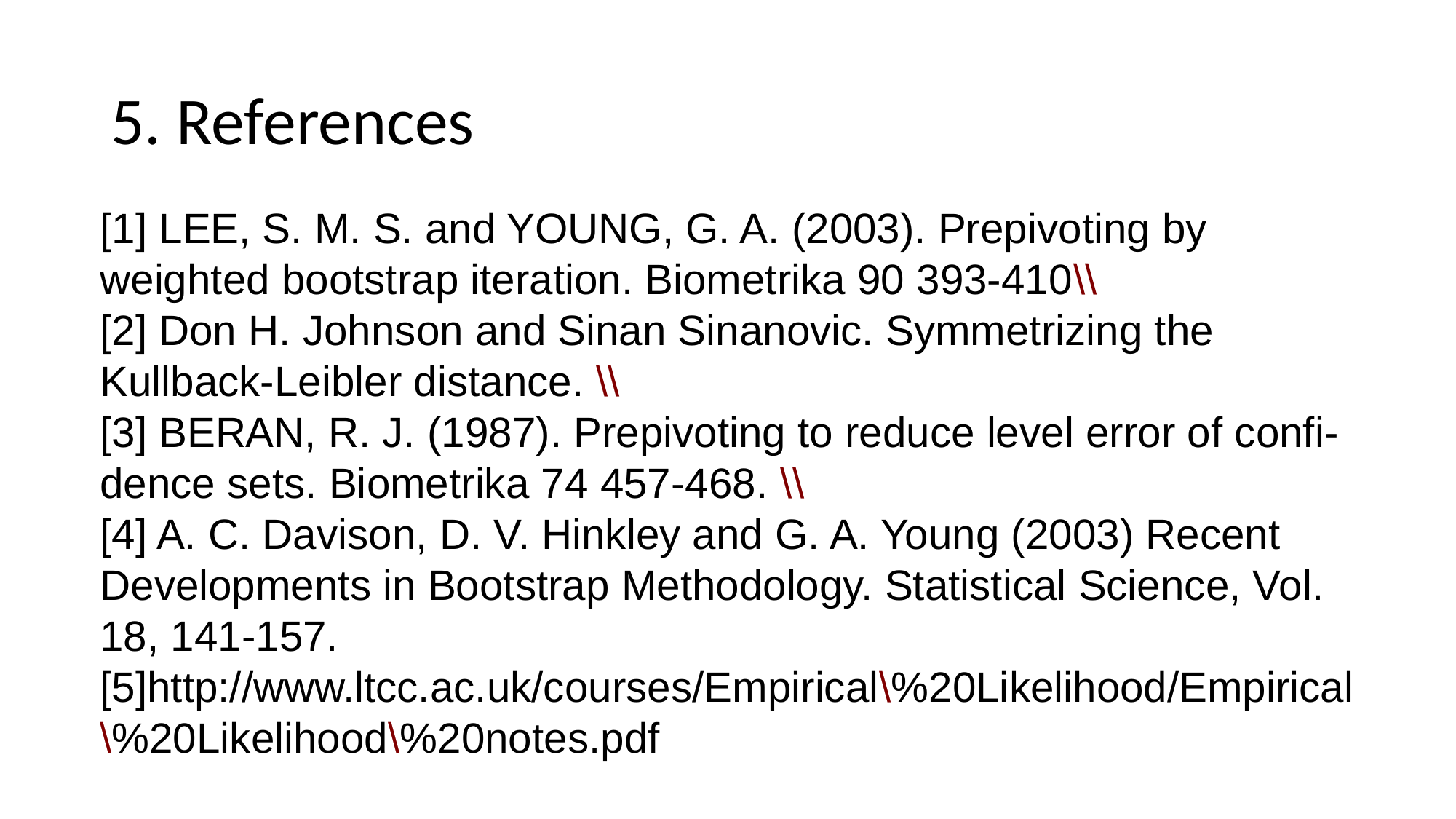

# 5. References
[1] LEE, S. M. S. and YOUNG, G. A. (2003). Prepivoting by weighted bootstrap iteration. Biometrika 90 393-410\\
[2] Don H. Johnson and Sinan Sinanovic. Symmetrizing the Kullback-Leibler distance. \\
[3] BERAN, R. J. (1987). Prepivoting to reduce level error of confi- dence sets. Biometrika 74 457-468. \\
[4] A. C. Davison, D. V. Hinkley and G. A. Young (2003) Recent Developments in Bootstrap Methodology. Statistical Science, Vol. 18, 141-157.
[5]http://www.ltcc.ac.uk/courses/Empirical\%20Likelihood/Empirical\%20Likelihood\%20notes.pdf